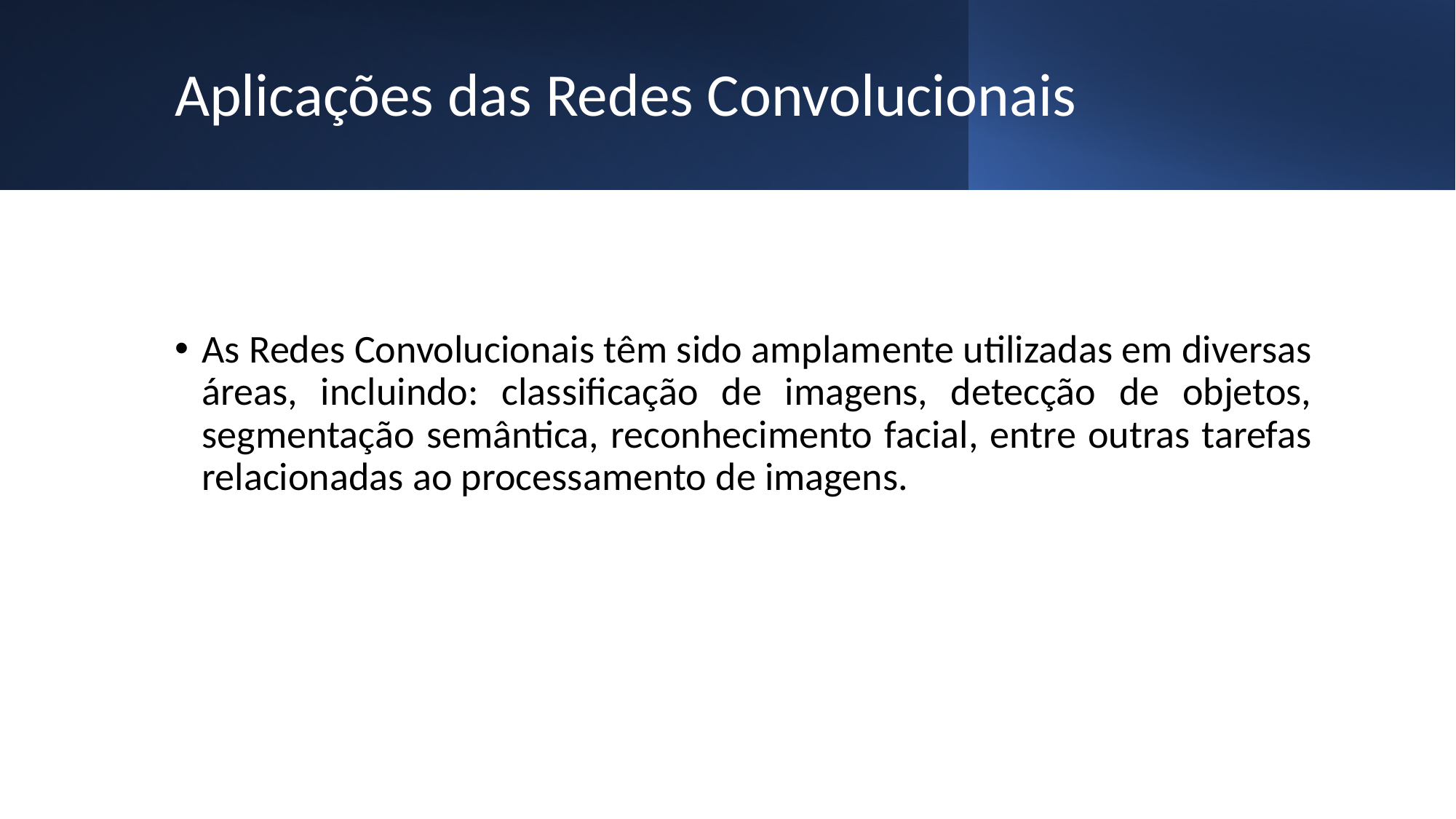

# Aplicações das Redes Convolucionais
As Redes Convolucionais têm sido amplamente utilizadas em diversas áreas, incluindo: classificação de imagens, detecção de objetos, segmentação semântica, reconhecimento facial, entre outras tarefas relacionadas ao processamento de imagens.
7